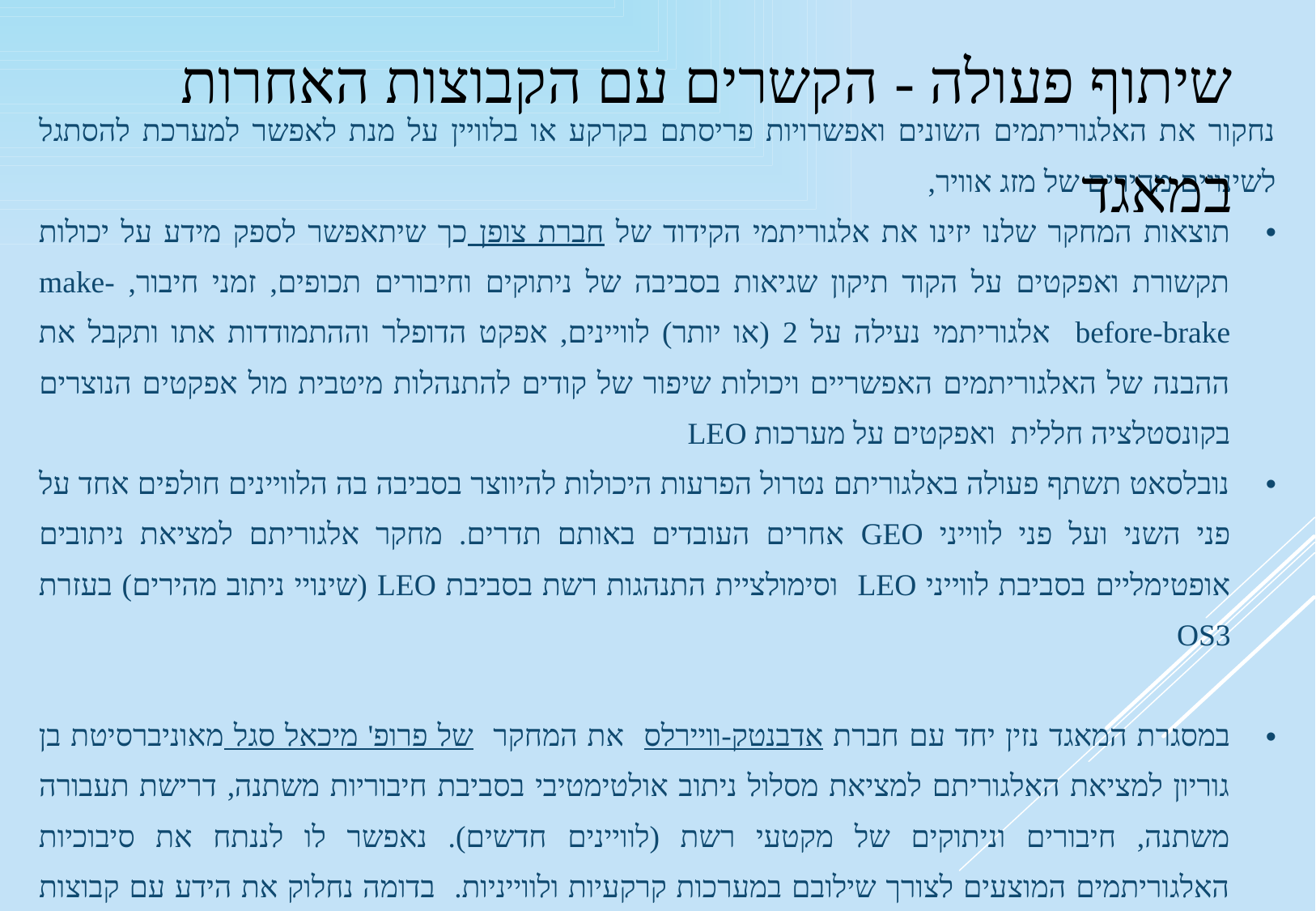

שיתוף פעולה - הקשרים עם הקבוצות האחרות במאגד
| נחקור את האלגוריתמים השונים ואפשרויות פריסתם בקרקע או בלוויין על מנת לאפשר למערכת להסתגל לשינויים מהירים של מזג אוויר, תוצאות המחקר שלנו יזינו את אלגוריתמי הקידוד של חברת צופן כך שיתאפשר לספק מידע על יכולות תקשורת ואפקטים על הקוד תיקון שגיאות בסביבה של ניתוקים וחיבורים תכופים, זמני חיבור, make-before-brake אלגוריתמי נעילה על 2 (או יותר) לוויינים, אפקט הדופלר וההתמודדות אתו ותקבל את ההבנה של האלגוריתמים האפשריים ויכולות שיפור של קודים להתנהלות מיטבית מול אפקטים הנוצרים בקונסטלציה חללית ואפקטים על מערכות LEO נובלסאט תשתף פעולה באלגוריתם נטרול הפרעות היכולות להיווצר בסביבה בה הלוויינים חולפים אחד על פני השני ועל פני לווייני GEO אחרים העובדים באותם תדרים. מחקר אלגוריתם למציאת ניתובים אופטימליים בסביבת לווייני LEO וסימולציית התנהגות רשת בסביבת LEO (שינויי ניתוב מהירים) בעזרת OS3 במסגרת המאגד נזין יחד עם חברת אדבנטק-וויירלס את המחקר של פרופ' מיכאל סגל מאוניברסיטת בן גוריון למציאת האלגוריתם למציאת מסלול ניתוב אולטימטיבי בסביבת חיבוריות משתנה, דרישת תעבורה משתנה, חיבורים וניתוקים של מקטעי רשת (לוויינים חדשים). נאפשר לו לננתח את סיבוכיות האלגוריתמים המוצעים לצורך שילובם במערכות קרקעיות ולווייניות. בדומה נחלוק את הידע עם קבוצות אקדמיות נוספות במאגד |
| --- |